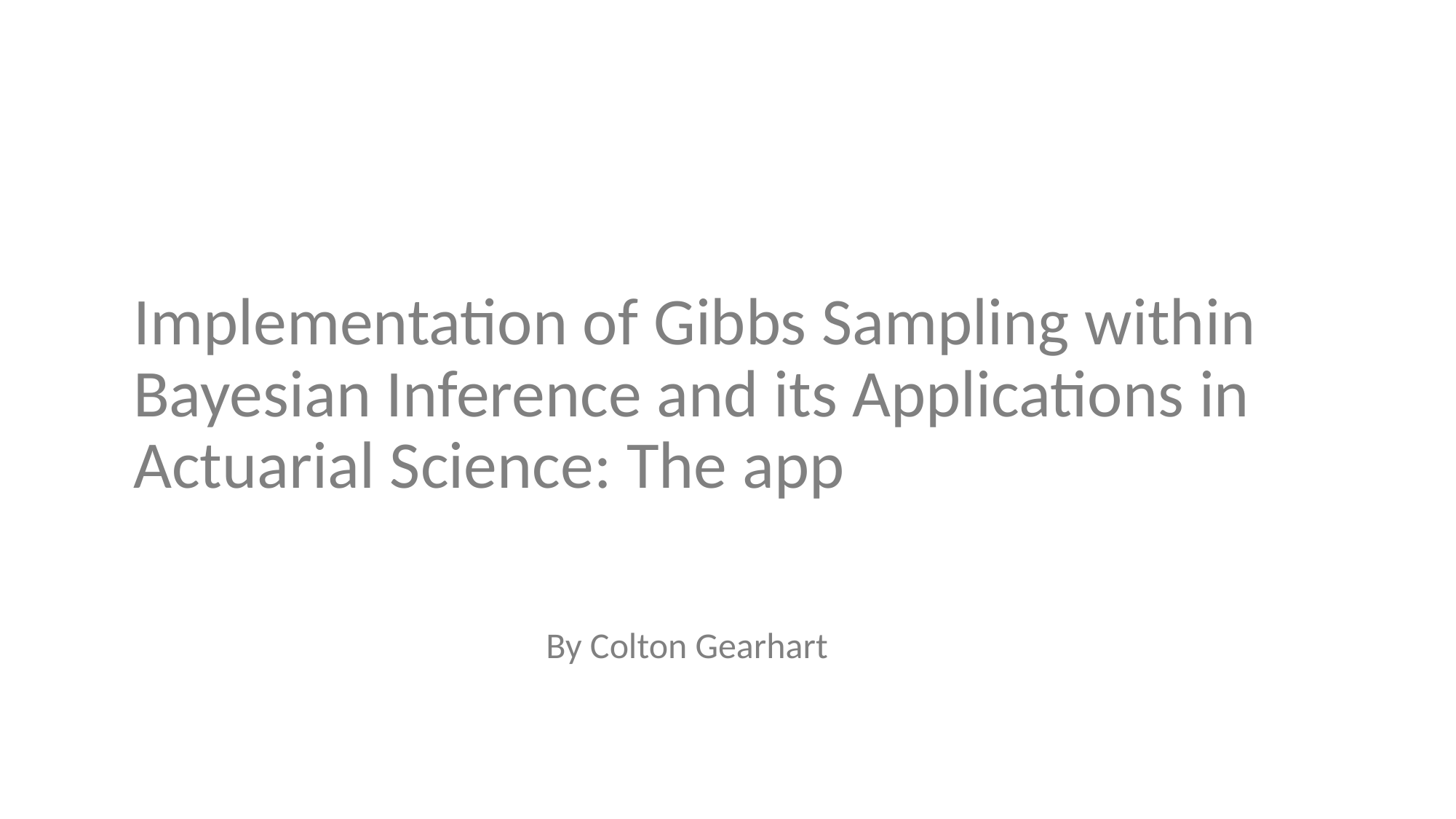

# Implementation of Gibbs Sampling within Bayesian Inference and its Applications in Actuarial Science: The app
By Colton Gearhart